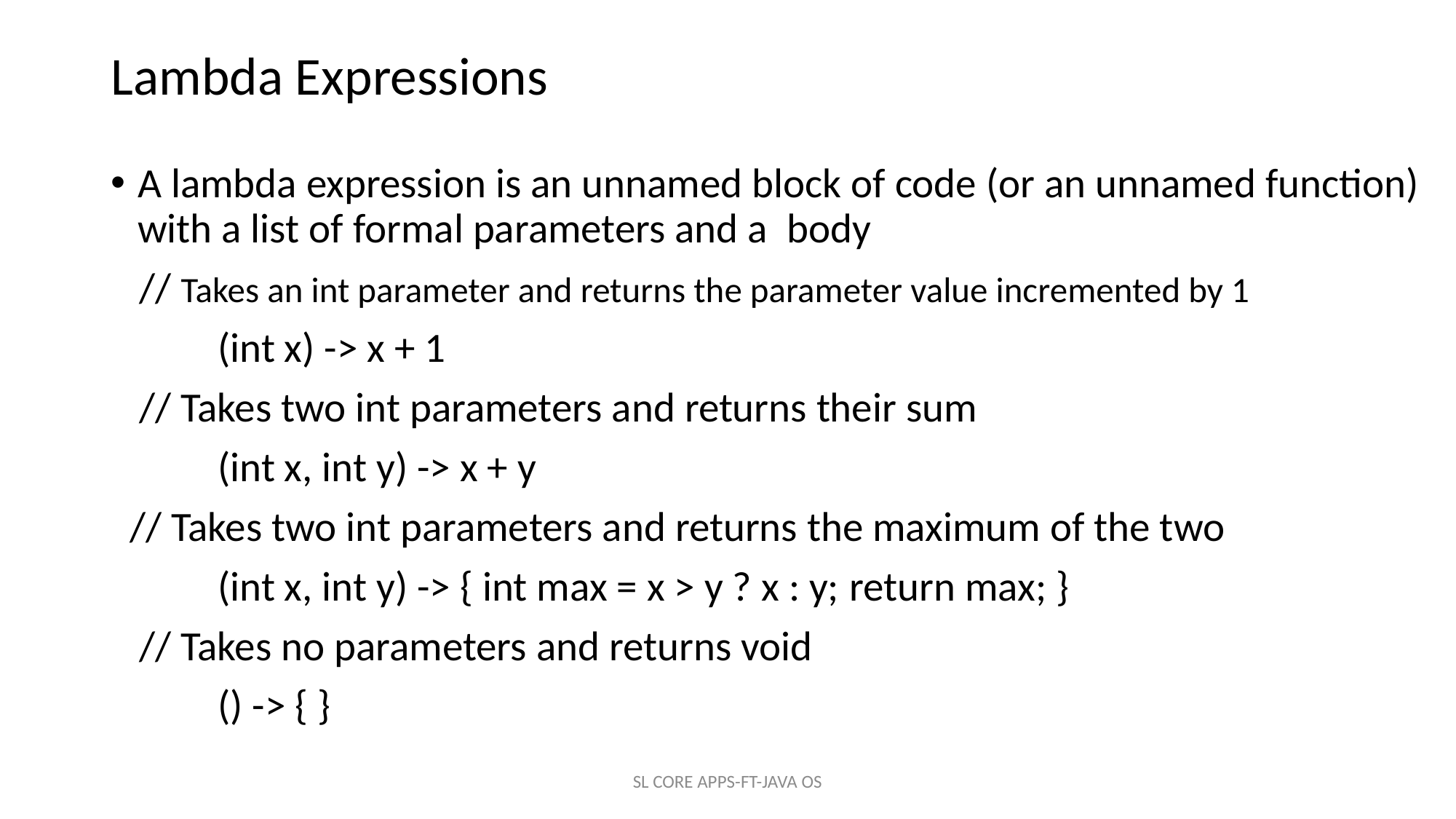

# Lambda Expressions
A lambda expression is an unnamed block of code (or an unnamed function) with a list of formal parameters and a  body
   // Takes an int parameter and returns the parameter value incremented by 1
	(int x) -> x + 1
   // Takes two int parameters and returns their sum
	(int x, int y) -> x + y
  // Takes two int parameters and returns the maximum of the two
	(int x, int y) -> { int max = x > y ? x : y; return max; }
   // Takes no parameters and returns void
	() -> { }
SL CORE APPS-FT-JAVA OS